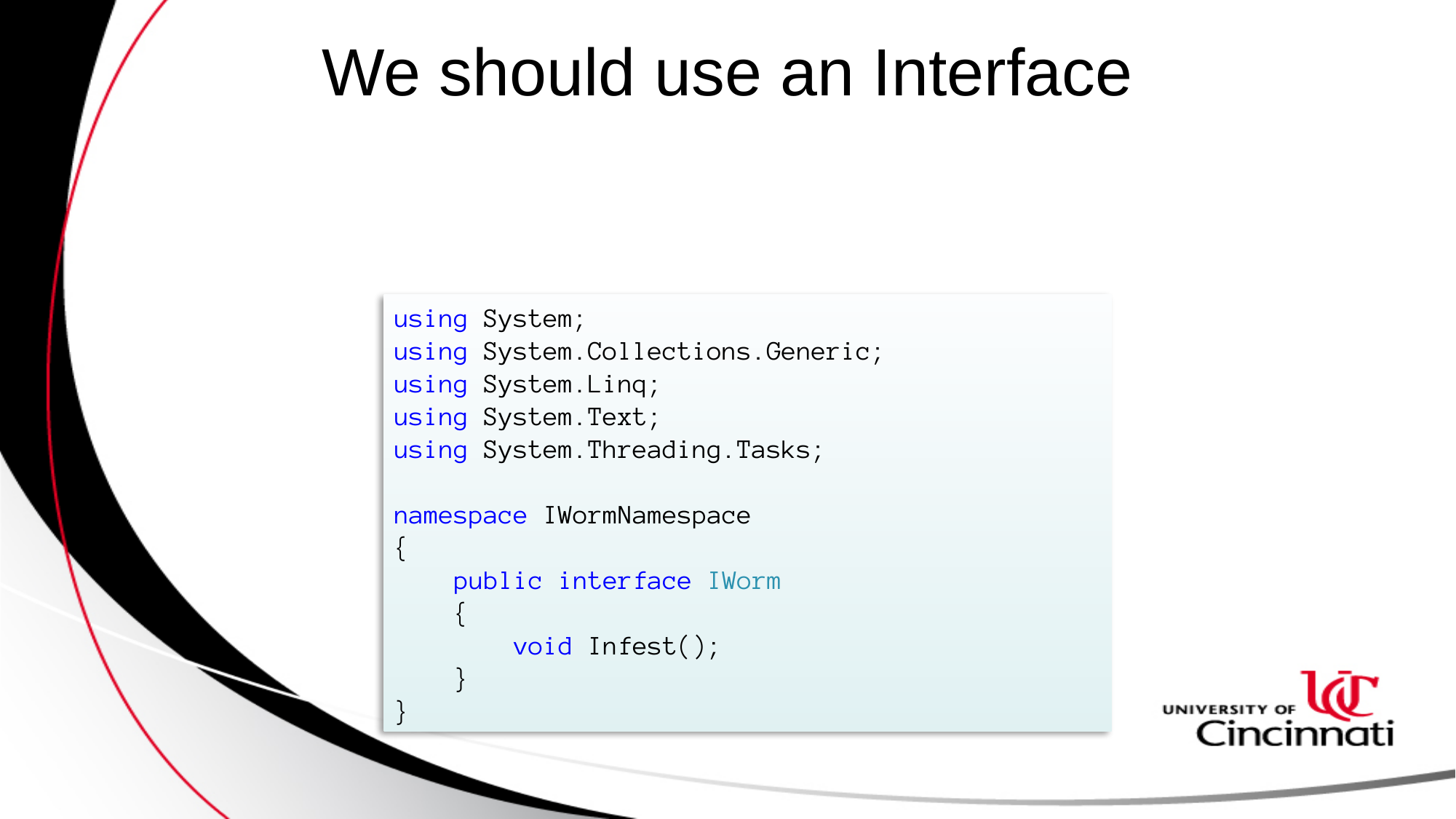

# We should use an Interface
using System;
using System.Collections.Generic;
using System.Linq;
using System.Text;
using System.Threading.Tasks;

namespace IWormNamespace
{
    public interface IWorm
    {
        void Infest();
    }
}